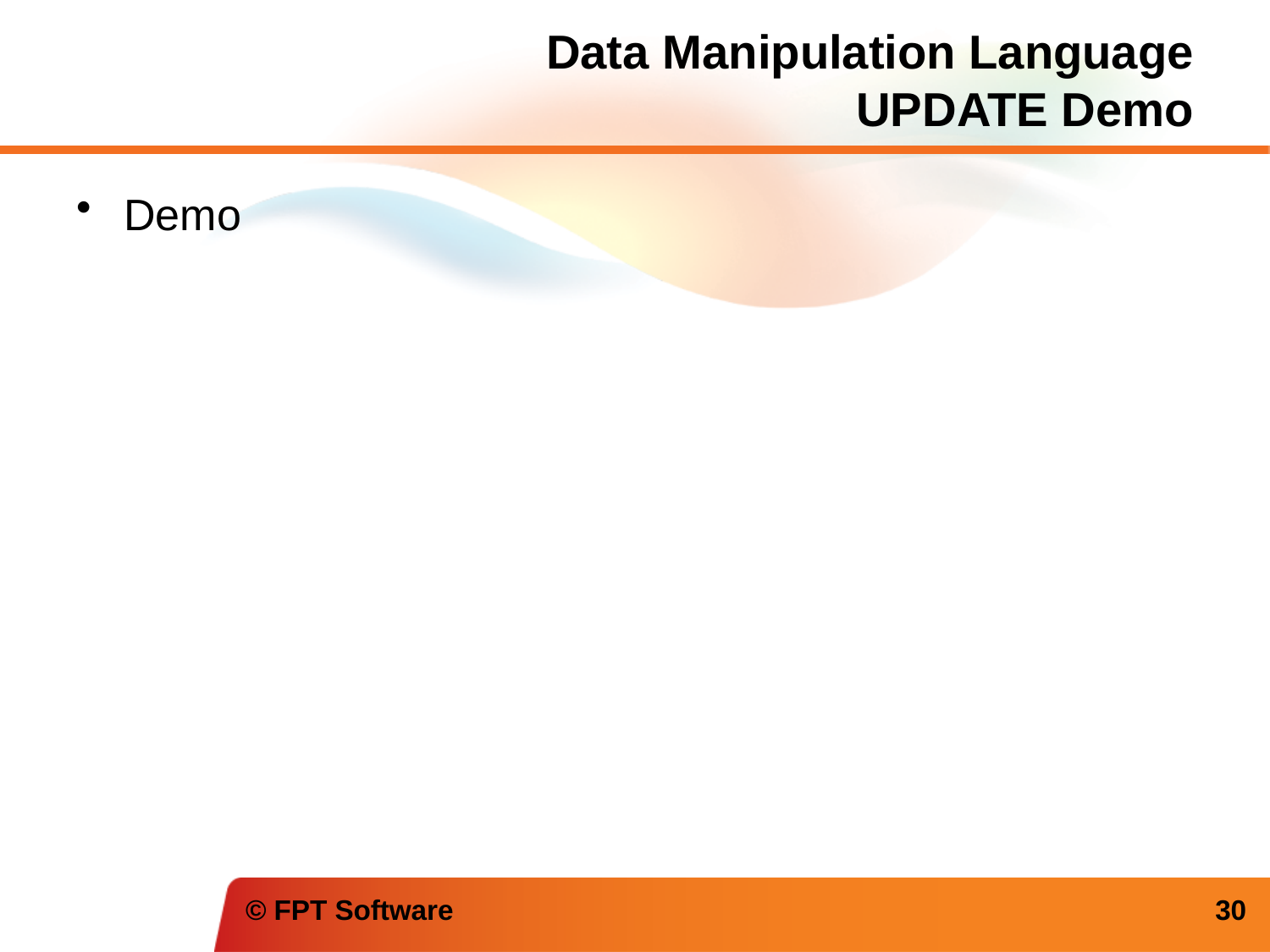

# Data Manipulation Language UPDATE Demo
Demo